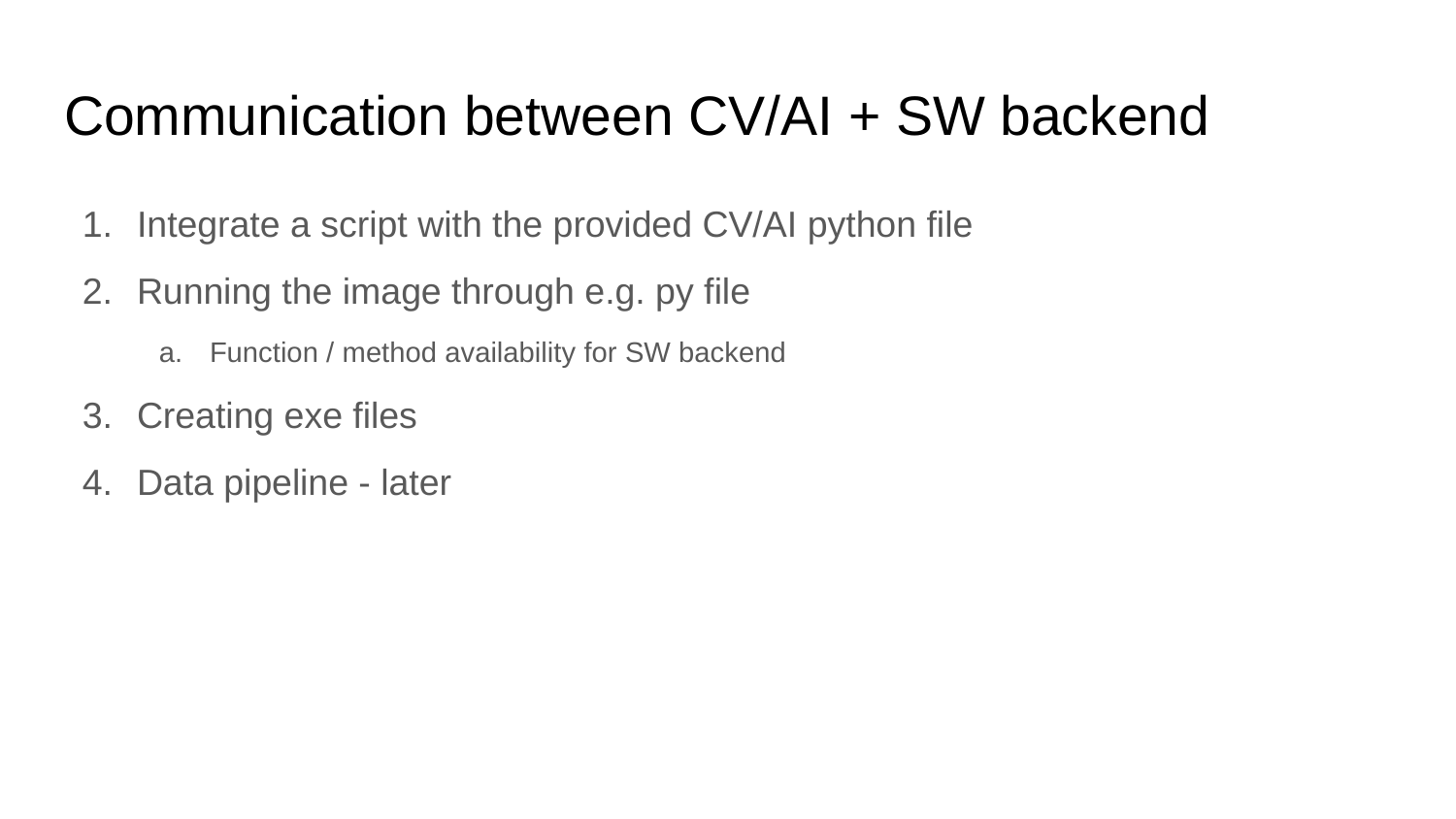

# Communication between CV/AI + SW backend
Integrate a script with the provided CV/AI python file
Running the image through e.g. py file
Function / method availability for SW backend
Creating exe files
Data pipeline - later